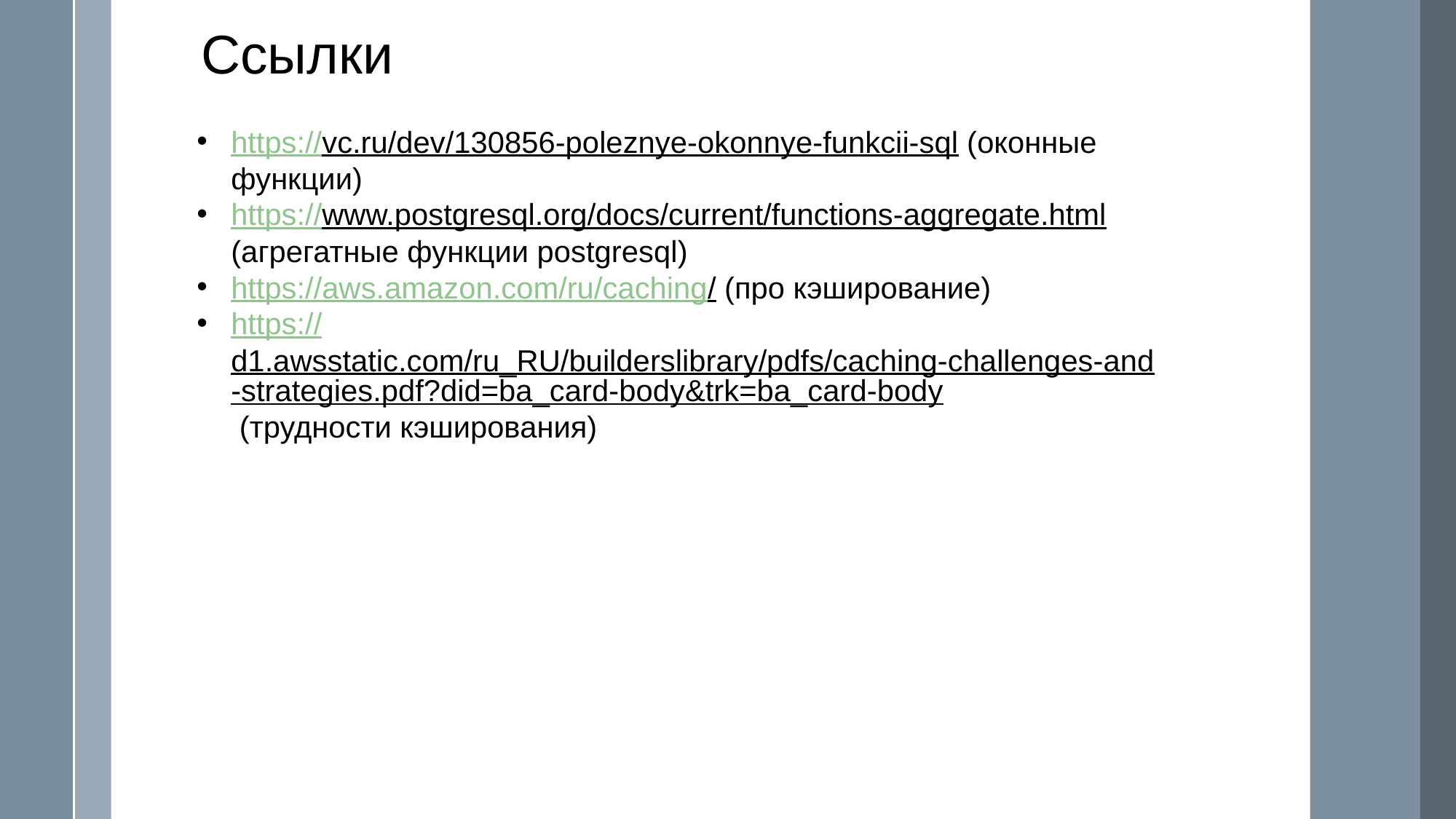

Ссылки
https://vc.ru/dev/130856-poleznye-okonnye-funkcii-sql (оконные функции)
https://www.postgresql.org/docs/current/functions-aggregate.html (агрегатные функции postgresql)
https://aws.amazon.com/ru/caching/ (про кэширование)
https://d1.awsstatic.com/ru_RU/builderslibrary/pdfs/caching-challenges-and-strategies.pdf?did=ba_card-body&trk=ba_card-body (трудности кэширования)